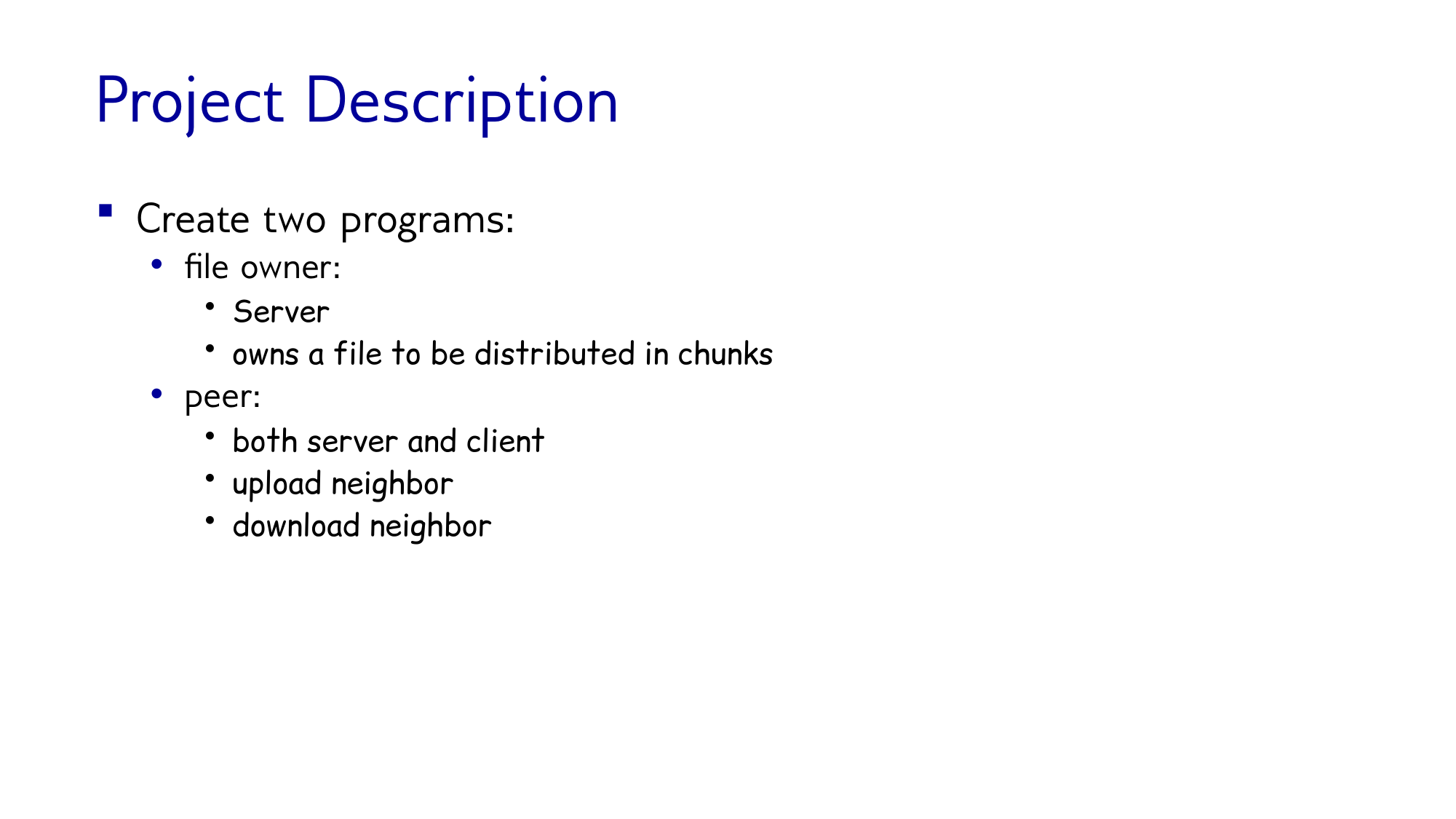

# Project Description
Create two programs:
file owner:
Server
owns a file to be distributed in chunks
peer:
both server and client
upload neighbor
download neighbor